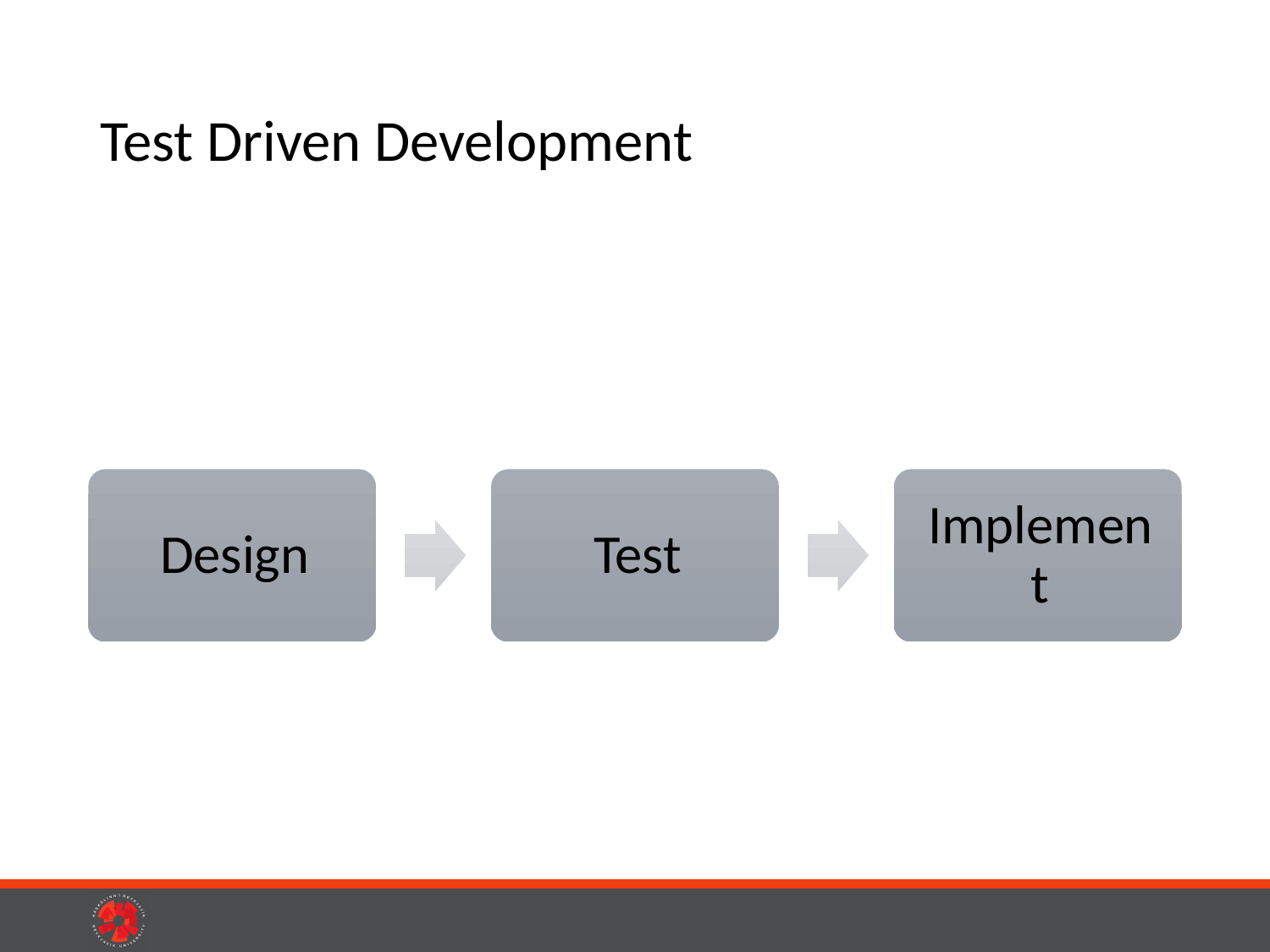

# Test Driven Development
Design

Test

Implement